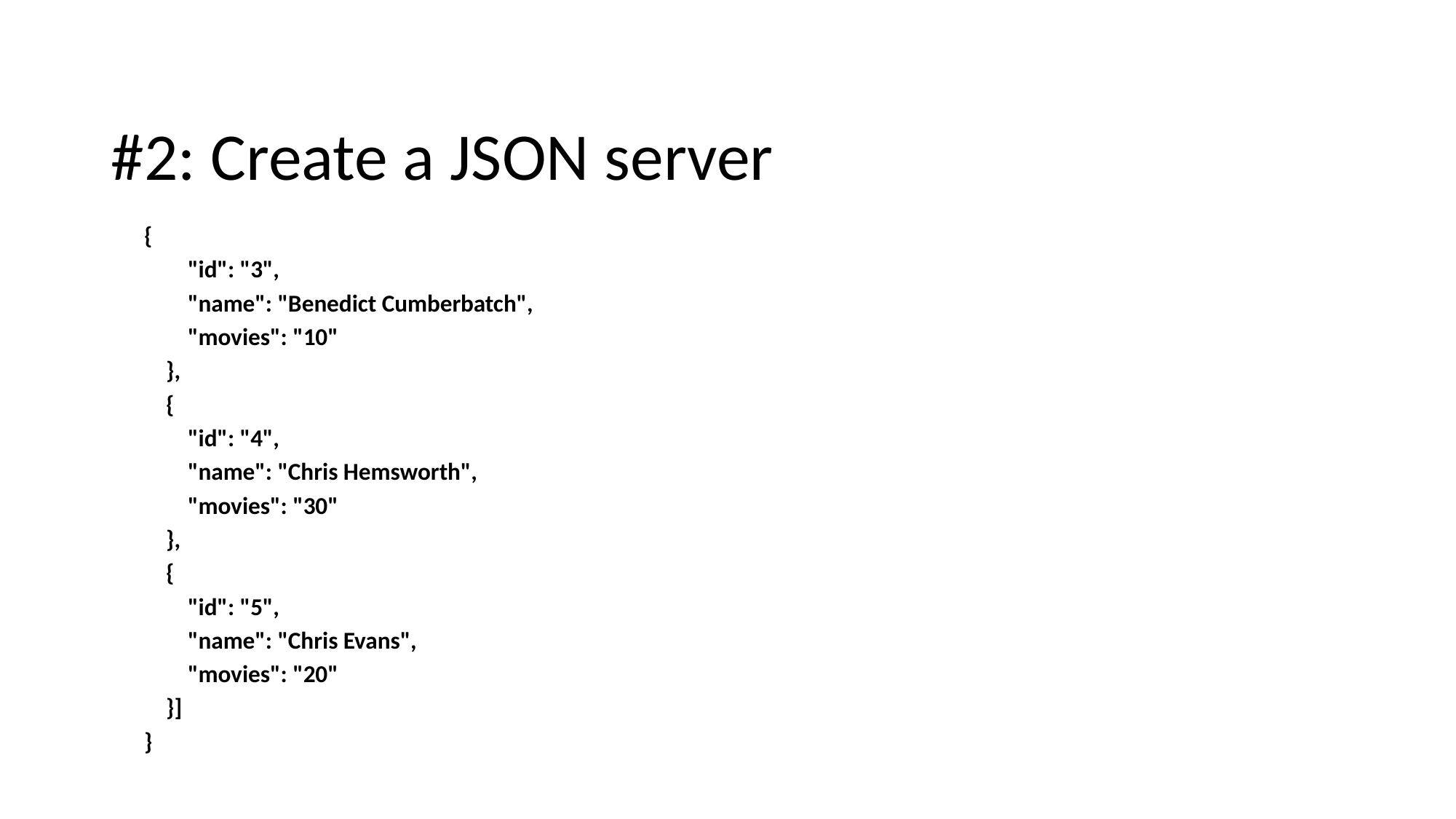

# #2: Create a JSON server
{
        "id": "3",
        "name": "Benedict Cumberbatch",
        "movies": "10"
    },
    {
        "id": "4",
        "name": "Chris Hemsworth",
        "movies": "30"
    },
    {
        "id": "5",
        "name": "Chris Evans",
        "movies": "20"
    }]
}